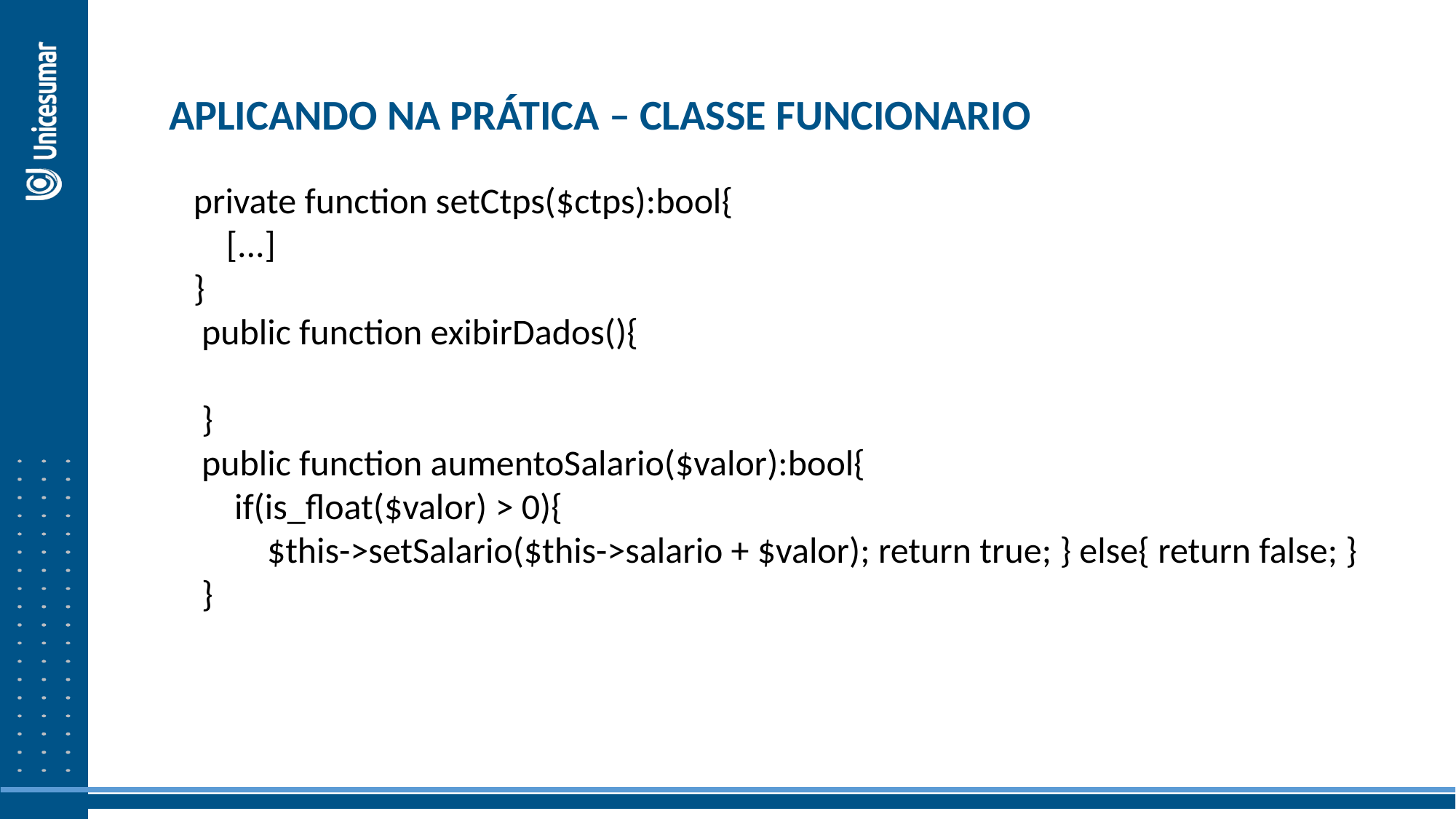

APLICANDO NA PRÁTICA – CLASSE FUNCIONARIO
   private function setCtps($ctps):bool{
       [...]
   }
    public function exibirDados(){

    }
    public function aumentoSalario($valor):bool{
        if(is_float($valor) > 0){
            $this->setSalario($this->salario + $valor); return true; } else{ return false; }
    }